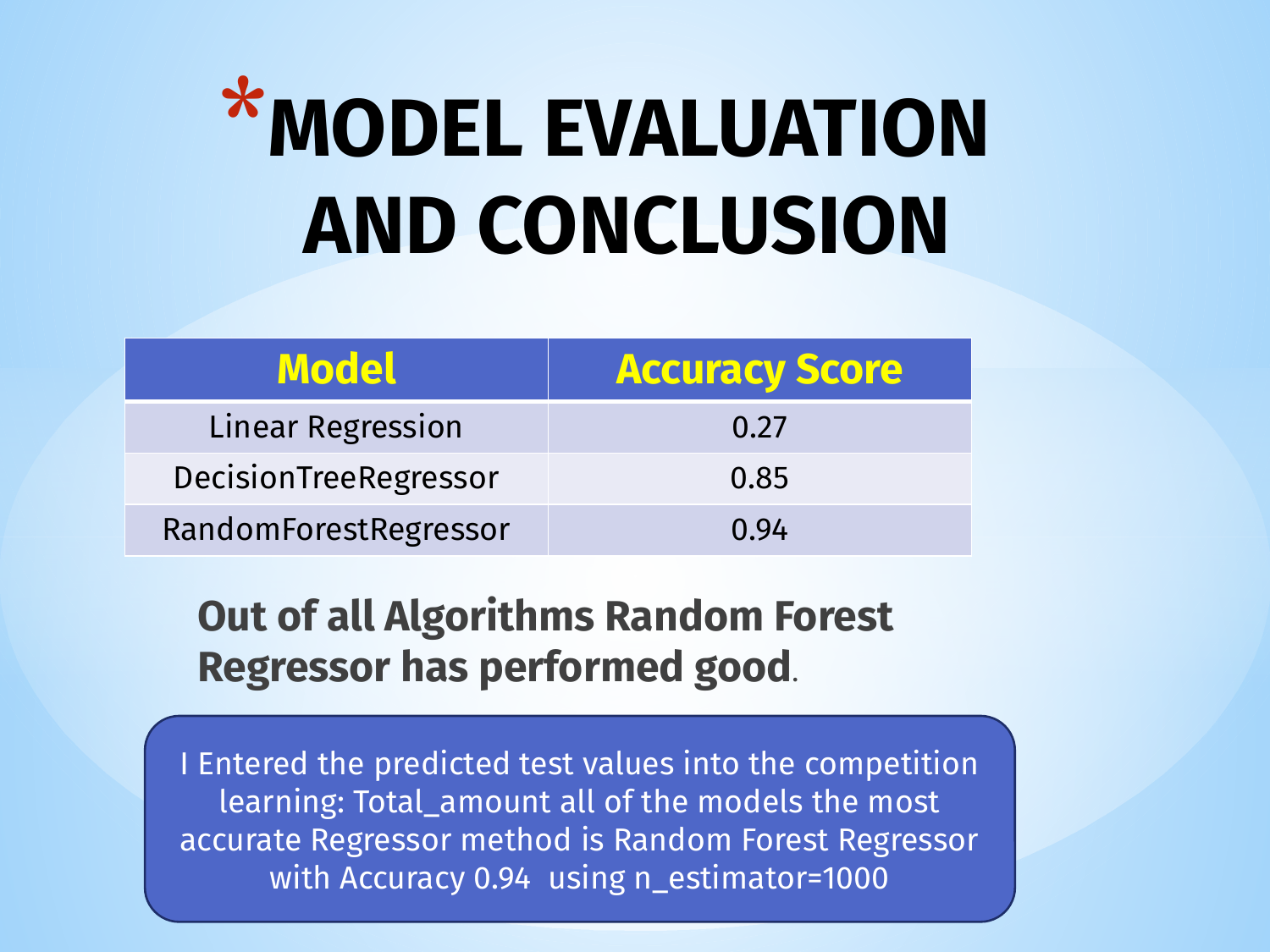

# MODEL EVALUATION AND CONCLUSION
| Model | Accuracy Score |
| --- | --- |
| Linear Regression | 0.27 |
| DecisionTreeRegressor | 0.85 |
| RandomForestRegressor | 0.94 |
Out of all Algorithms Random Forest Regressor has performed good.
I Entered the predicted test values into the competition learning: Total_amount all of the models the most accurate Regressor method is Random Forest Regressor with Accuracy 0.94  using n_estimator=1000